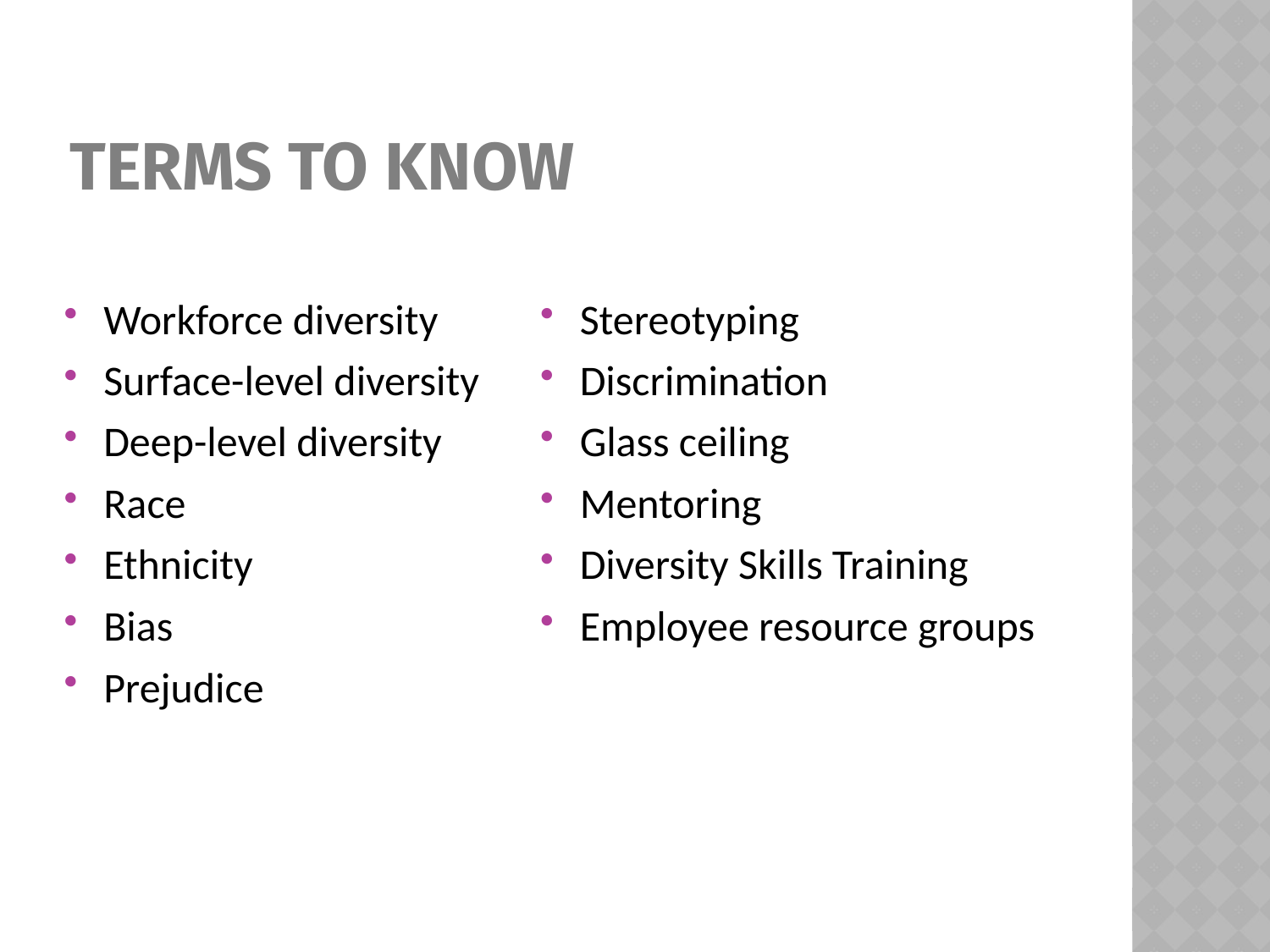

# Terms to Know
Workforce diversity
Surface-level diversity
Deep-level diversity
Race
Ethnicity
Bias
Prejudice

Stereotyping
Discrimination
Glass ceiling
Mentoring
Diversity Skills Training
Employee resource groups